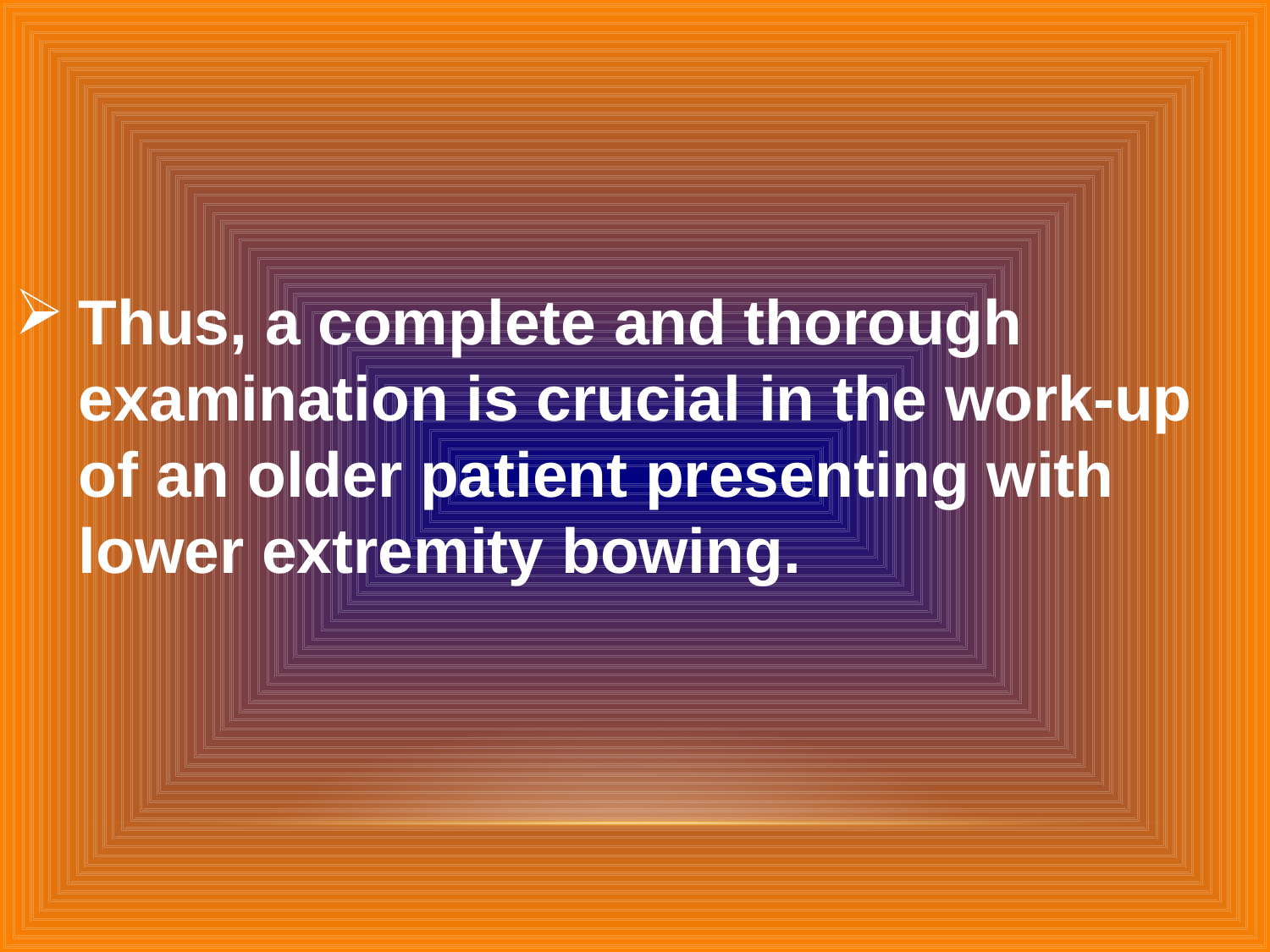

Thus, a complete and thorough examination is crucial in the work-up of an older patient presenting with lower extremity bowing.